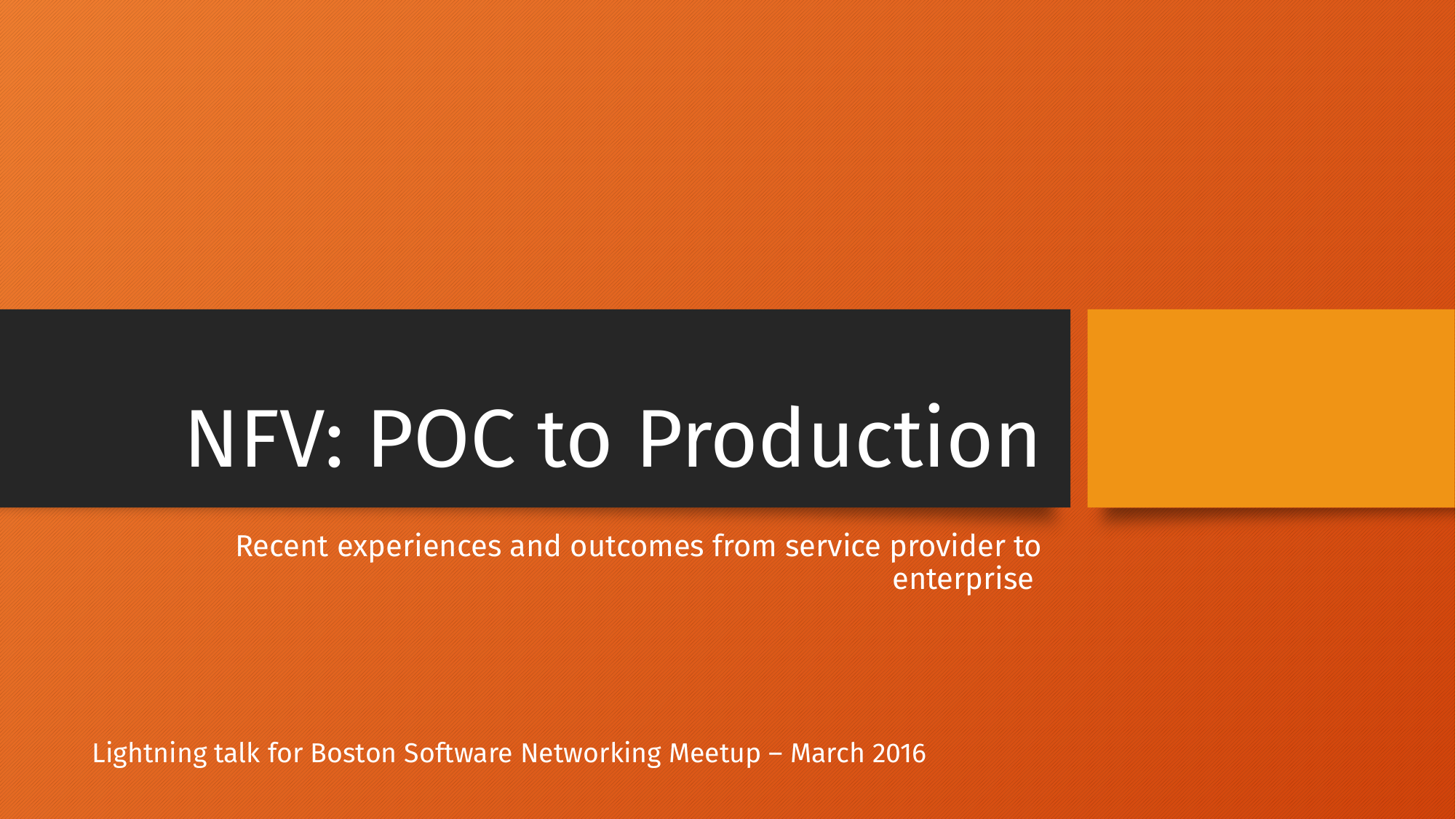

# NFV: POC to Production
Recent experiences and outcomes from service provider to enterprise
Lightning talk for Boston Software Networking Meetup – March 2016